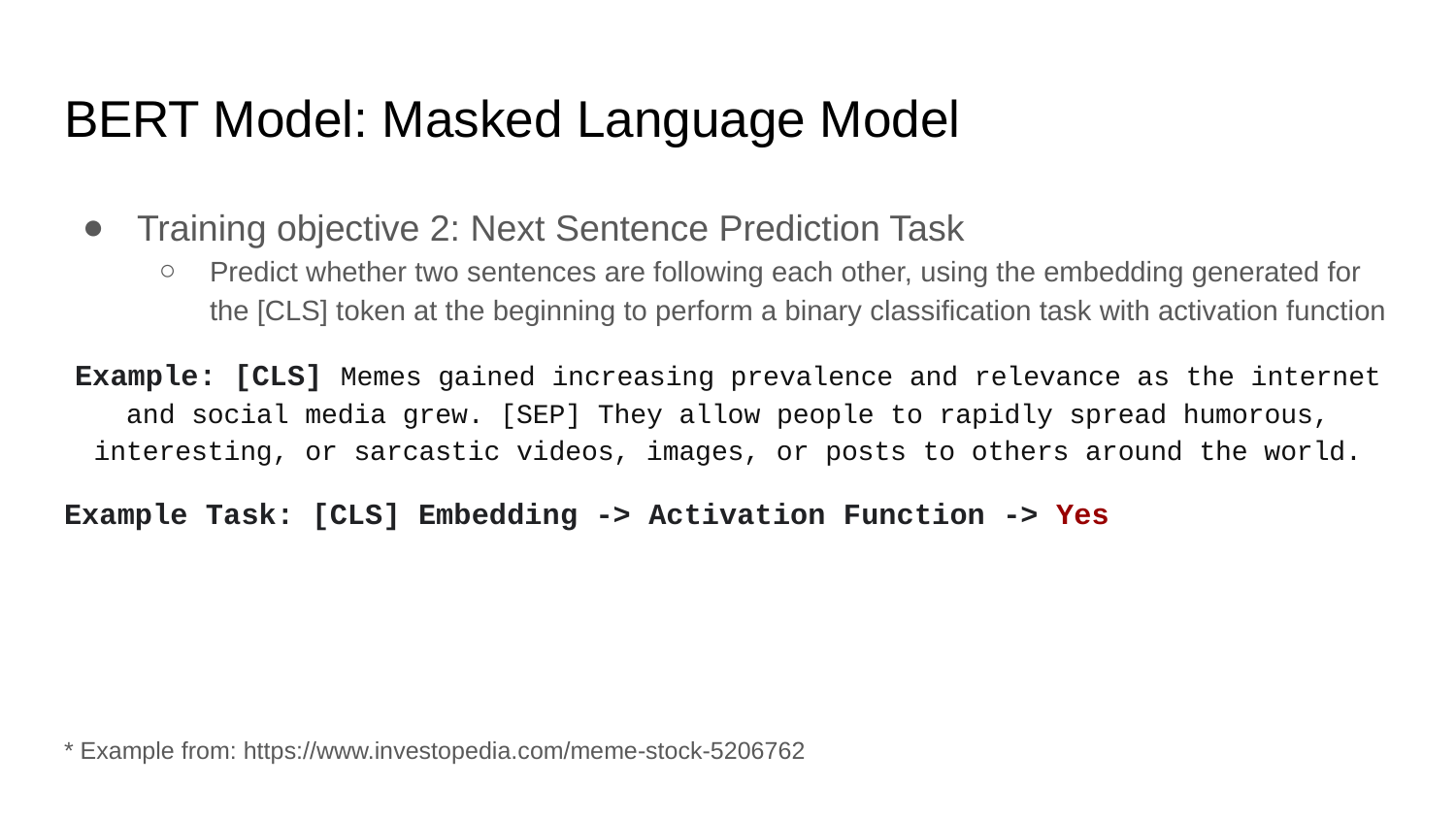

# BERT Model: Masked Language Model
Training objective 2: Next Sentence Prediction Task
Predict whether two sentences are following each other, using the embedding generated for the [CLS] token at the beginning to perform a binary classification task with activation function
Example: [CLS] Memes gained increasing prevalence and relevance as the internet and social media grew. [SEP] They allow people to rapidly spread humorous, interesting, or sarcastic videos, images, or posts to others around the world.
Example Task: [CLS] Embedding -> Activation Function -> Yes
* Example from: https://www.investopedia.com/meme-stock-5206762